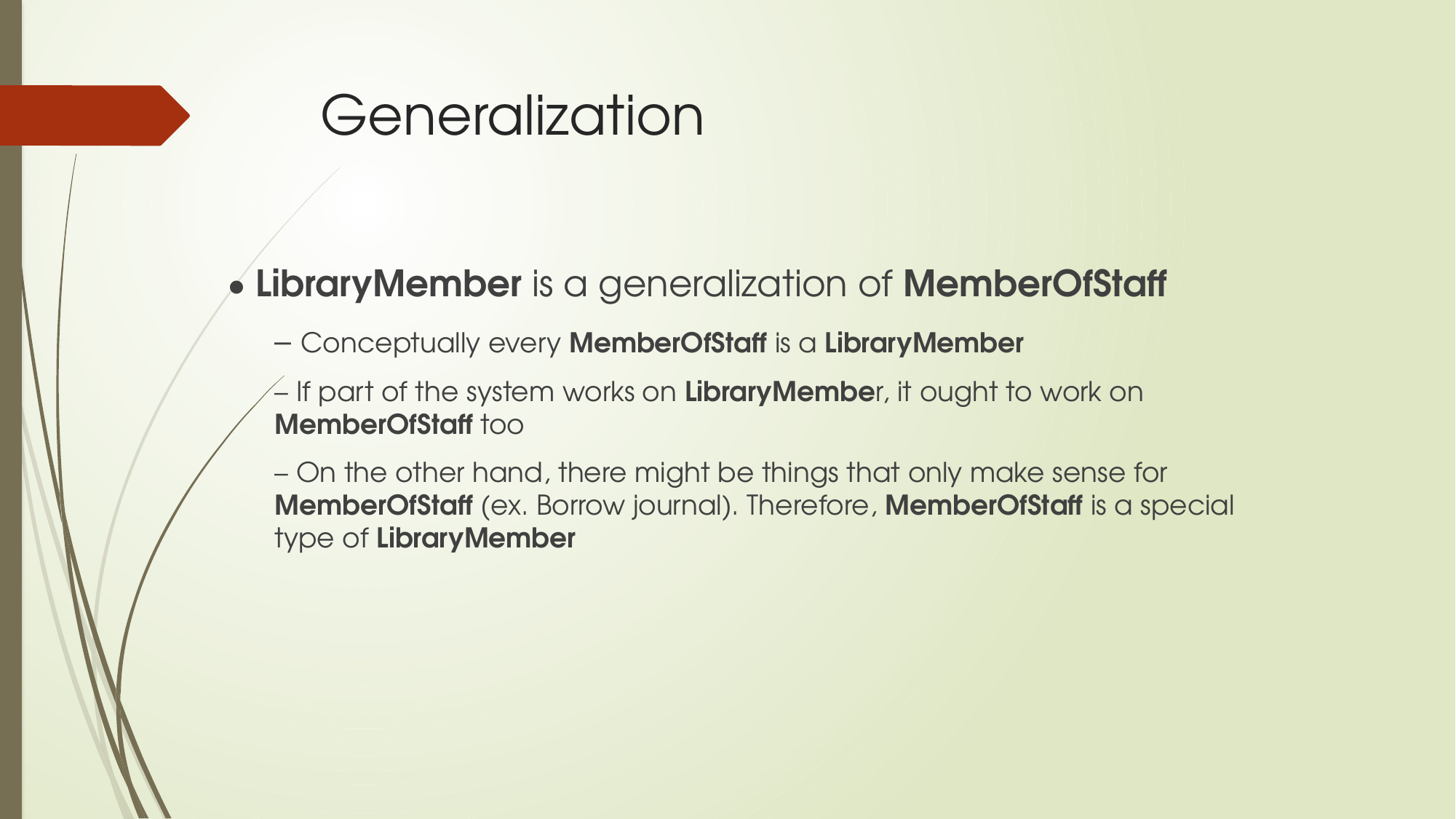

# Generalization
• LibraryMember is a generalization of MemberOfStaff
– Conceptually every MemberOfStaff is a LibraryMember
– If part of the system works on LibraryMember, it ought to work on MemberOfStaff too
– On the other hand, there might be things that only make sense for MemberOfStaff (ex. Borrow journal). Therefore, MemberOfStaff is a special type of LibraryMember